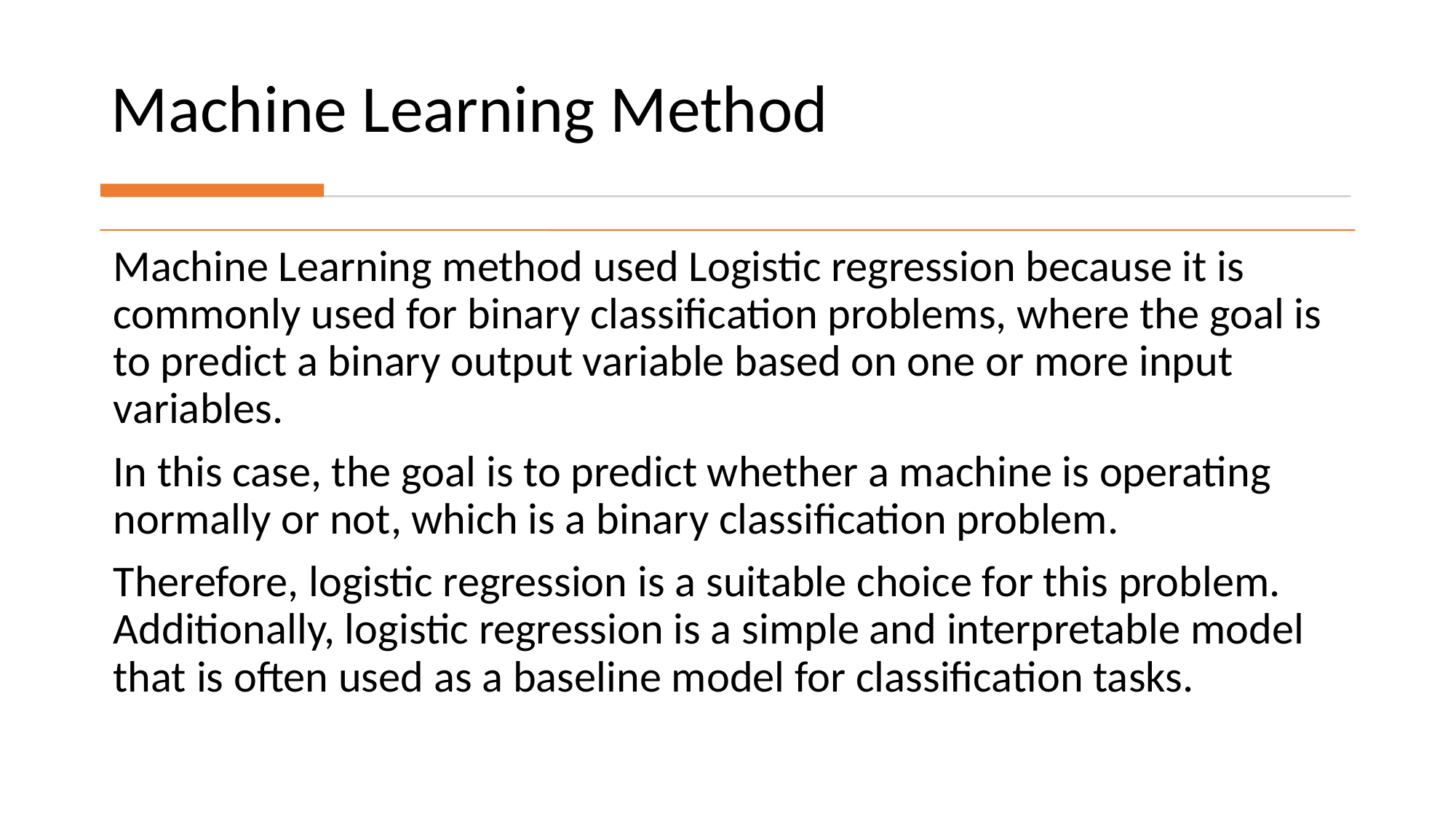

# Machine Learning Method

Machine Learning method used Logistic regression because it is commonly used for binary classification problems, where the goal is to predict a binary output variable based on one or more input variables.
In this case, the goal is to predict whether a machine is operating normally or not, which is a binary classification problem.
Therefore, logistic regression is a suitable choice for this problem. Additionally, logistic regression is a simple and interpretable model that is often used as a baseline model for classification tasks.